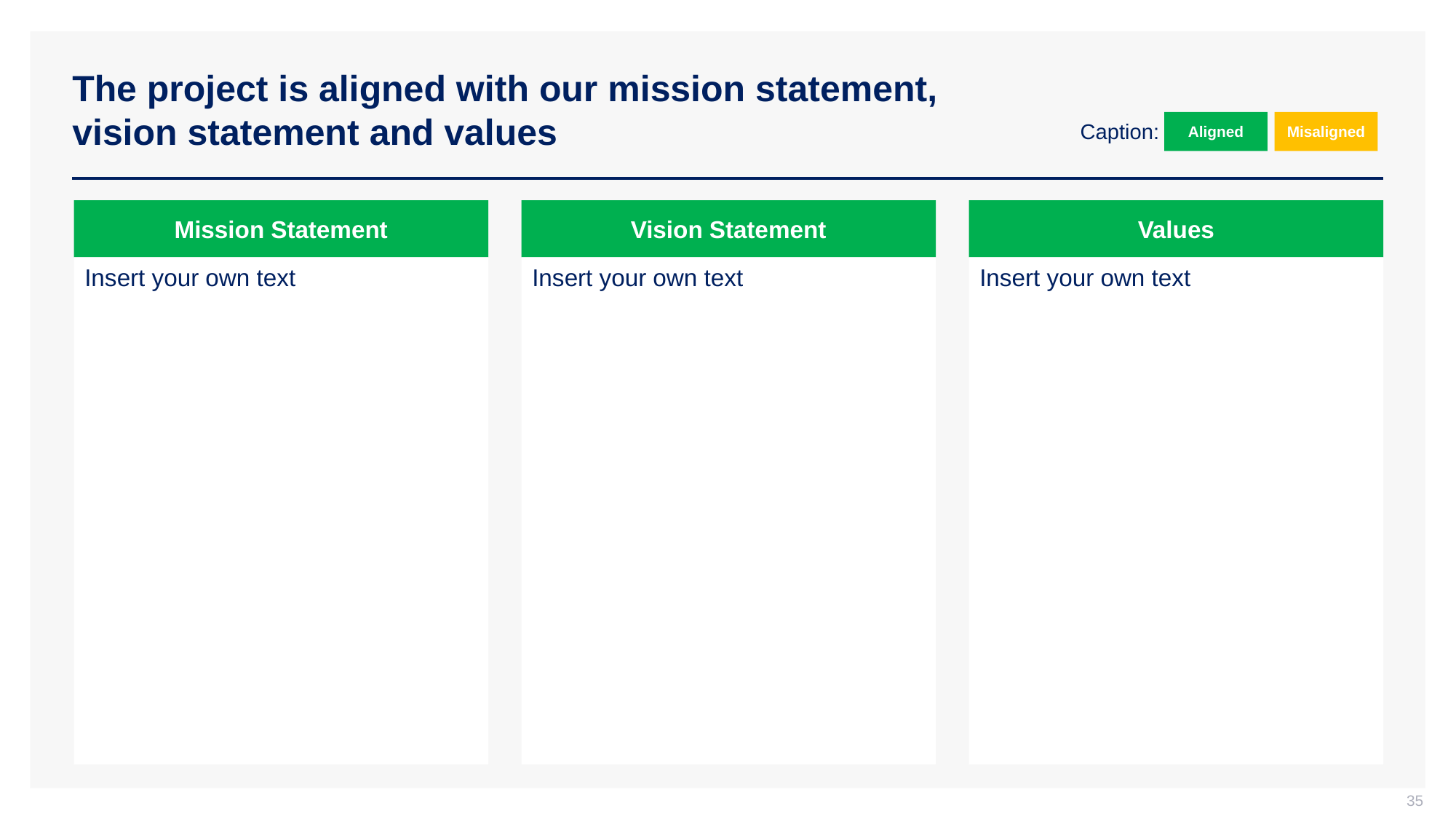

# The project is aligned with our mission statement, vision statement and values
Aligned
Misaligned
Caption:
Mission Statement
Vision Statement
Values
Insert your own text
Insert your own text
Insert your own text
35